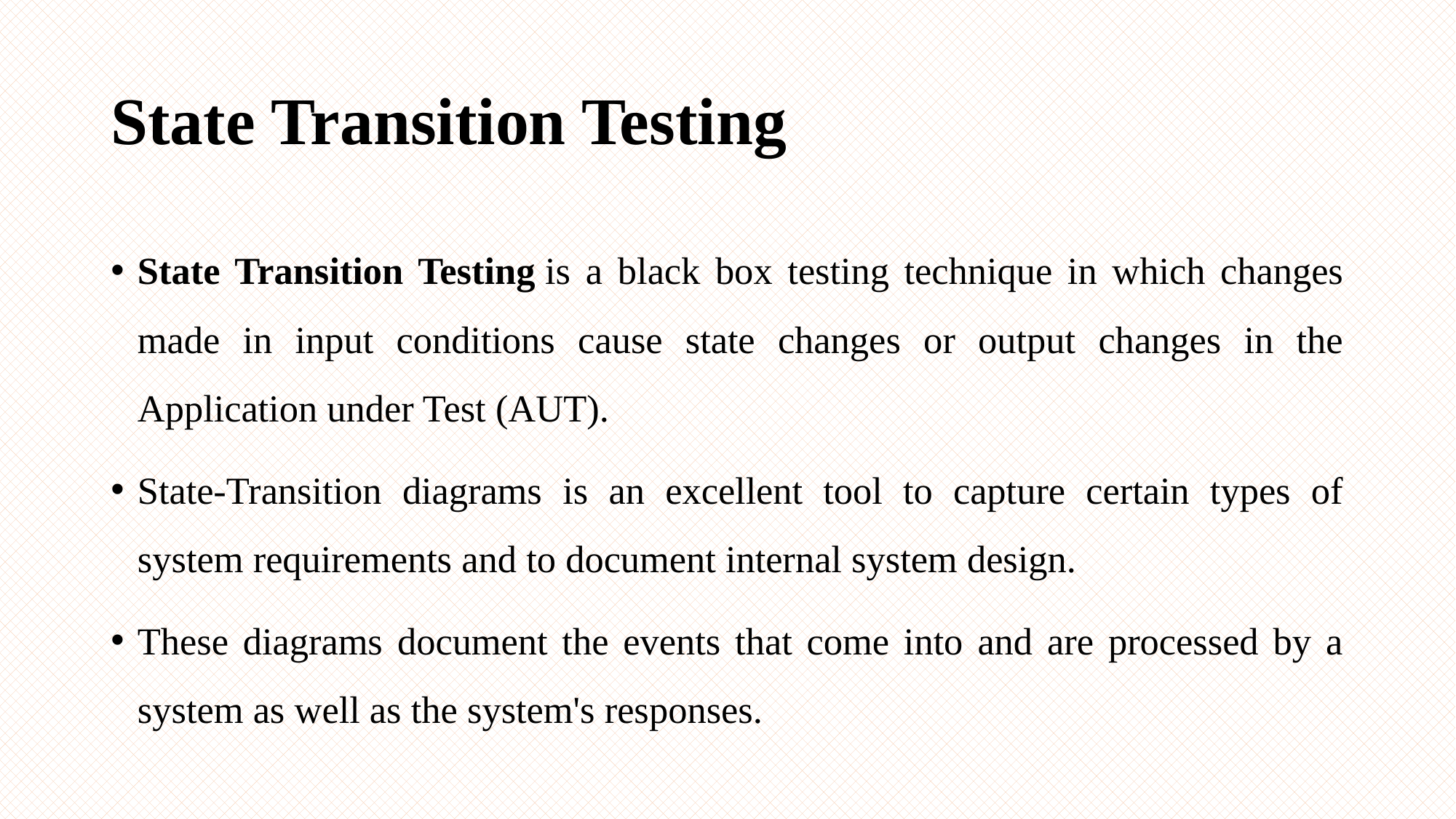

# State Transition Testing
State Transition Testing is a black box testing technique in which changes made in input conditions cause state changes or output changes in the Application under Test (AUT).
State-Transition diagrams is an excellent tool to capture certain types of system requirements and to document internal system design.
These diagrams document the events that come into and are processed by a system as well as the system's responses.